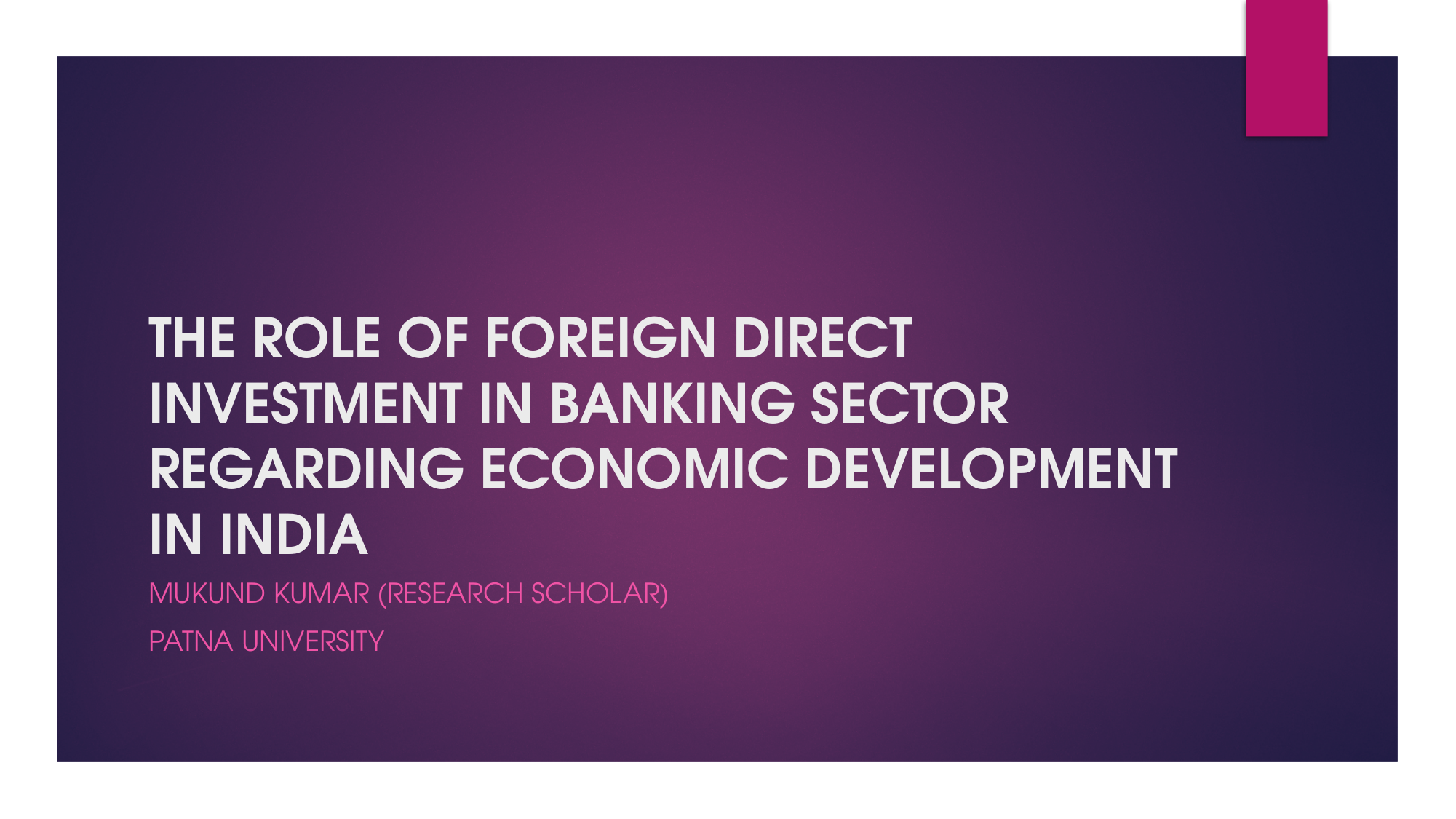

# THE ROLE OF FOREIGN DIRECT INVESTMENT IN BANKING SECTOR REGARDING ECONOMIC DEVELOPMENT IN INDIA
Mukund Kumar (RESEARCH SCHOLAR)
PATNA UNIVERSITY